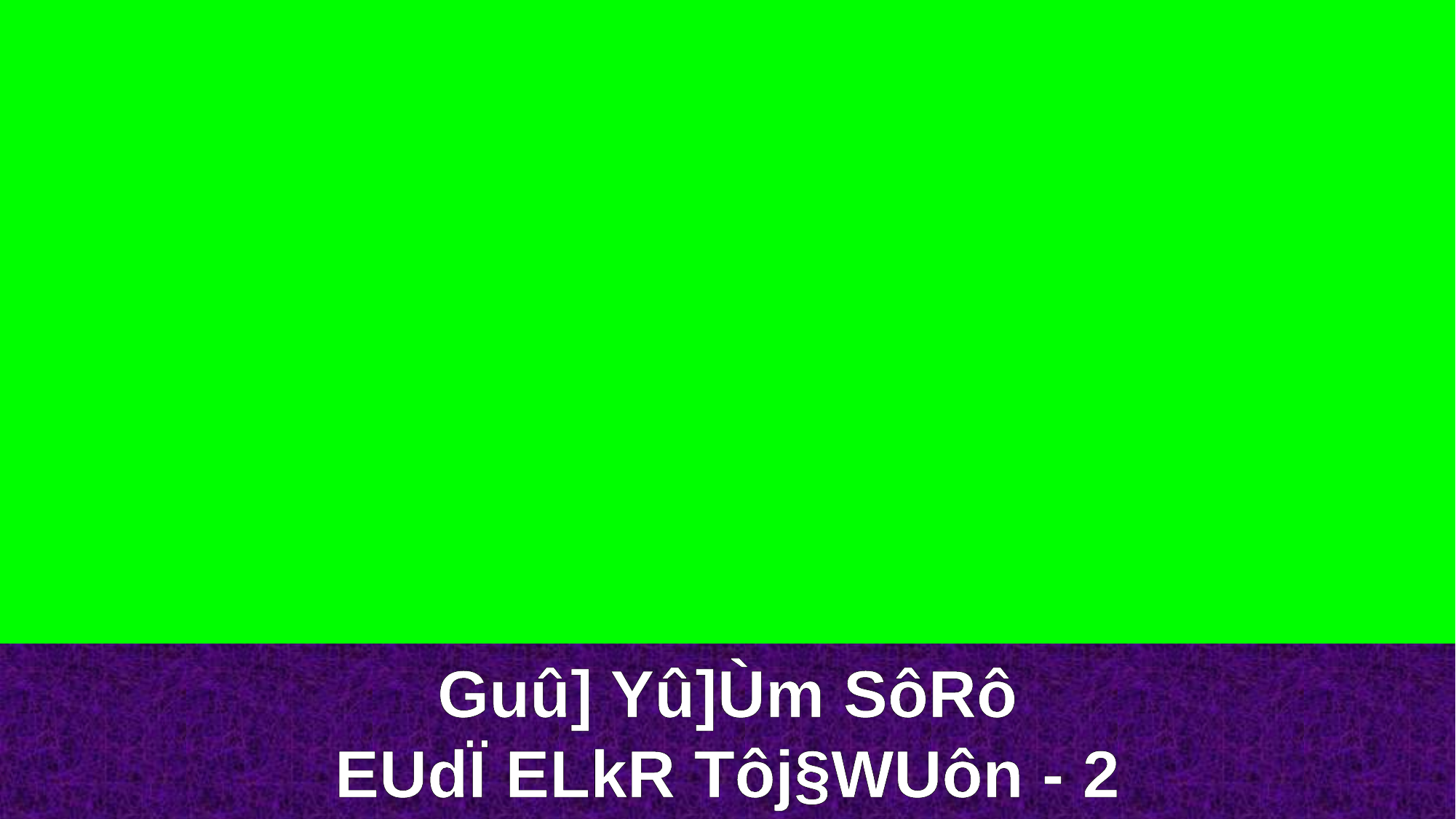

Guû] Yû]Ùm SôRô
EUdÏ ELkR Tôj§WUôn - 2